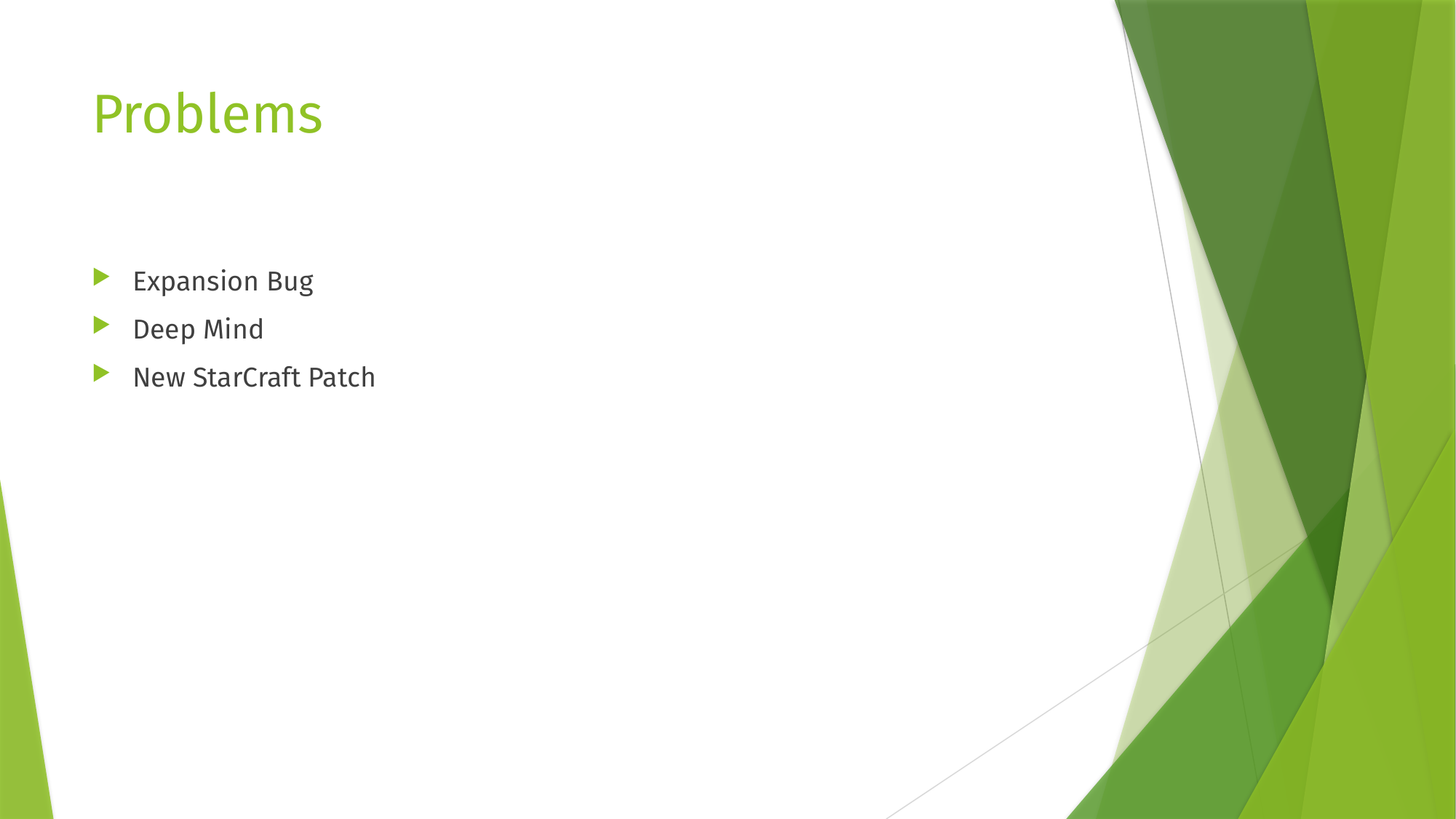

# Problems
Expansion Bug
Deep Mind
New StarCraft Patch